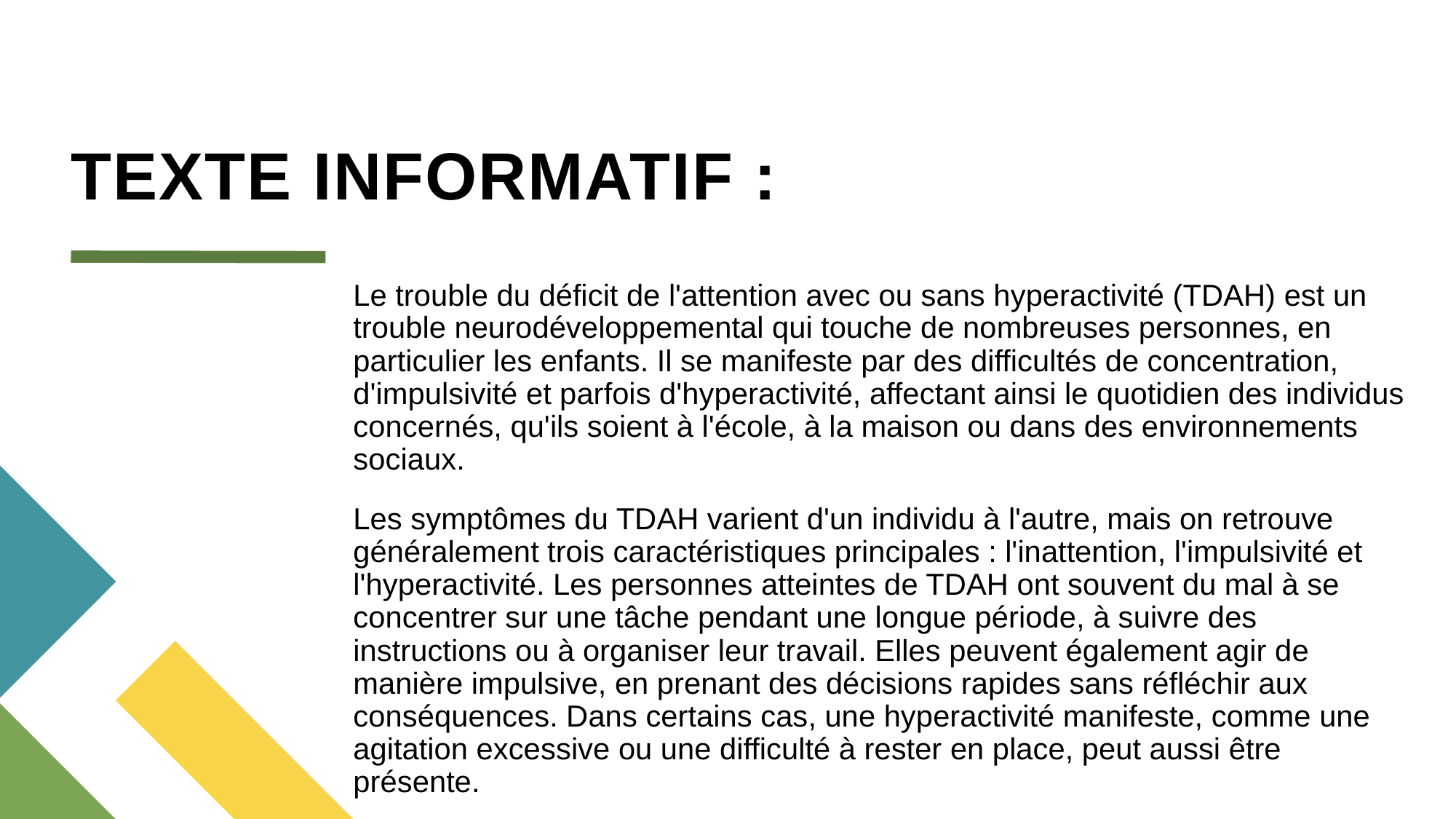

# TEXTE INFORMATIF :
Le trouble du déficit de l'attention avec ou sans hyperactivité (TDAH) est un trouble neurodéveloppemental qui touche de nombreuses personnes, en particulier les enfants. Il se manifeste par des difficultés de concentration, d'impulsivité et parfois d'hyperactivité, affectant ainsi le quotidien des individus concernés, qu'ils soient à l'école, à la maison ou dans des environnements sociaux.
Les symptômes du TDAH varient d'un individu à l'autre, mais on retrouve généralement trois caractéristiques principales : l'inattention, l'impulsivité et l'hyperactivité. Les personnes atteintes de TDAH ont souvent du mal à se concentrer sur une tâche pendant une longue période, à suivre des instructions ou à organiser leur travail. Elles peuvent également agir de manière impulsive, en prenant des décisions rapides sans réfléchir aux conséquences. Dans certains cas, une hyperactivité manifeste, comme une agitation excessive ou une difficulté à rester en place, peut aussi être présente.